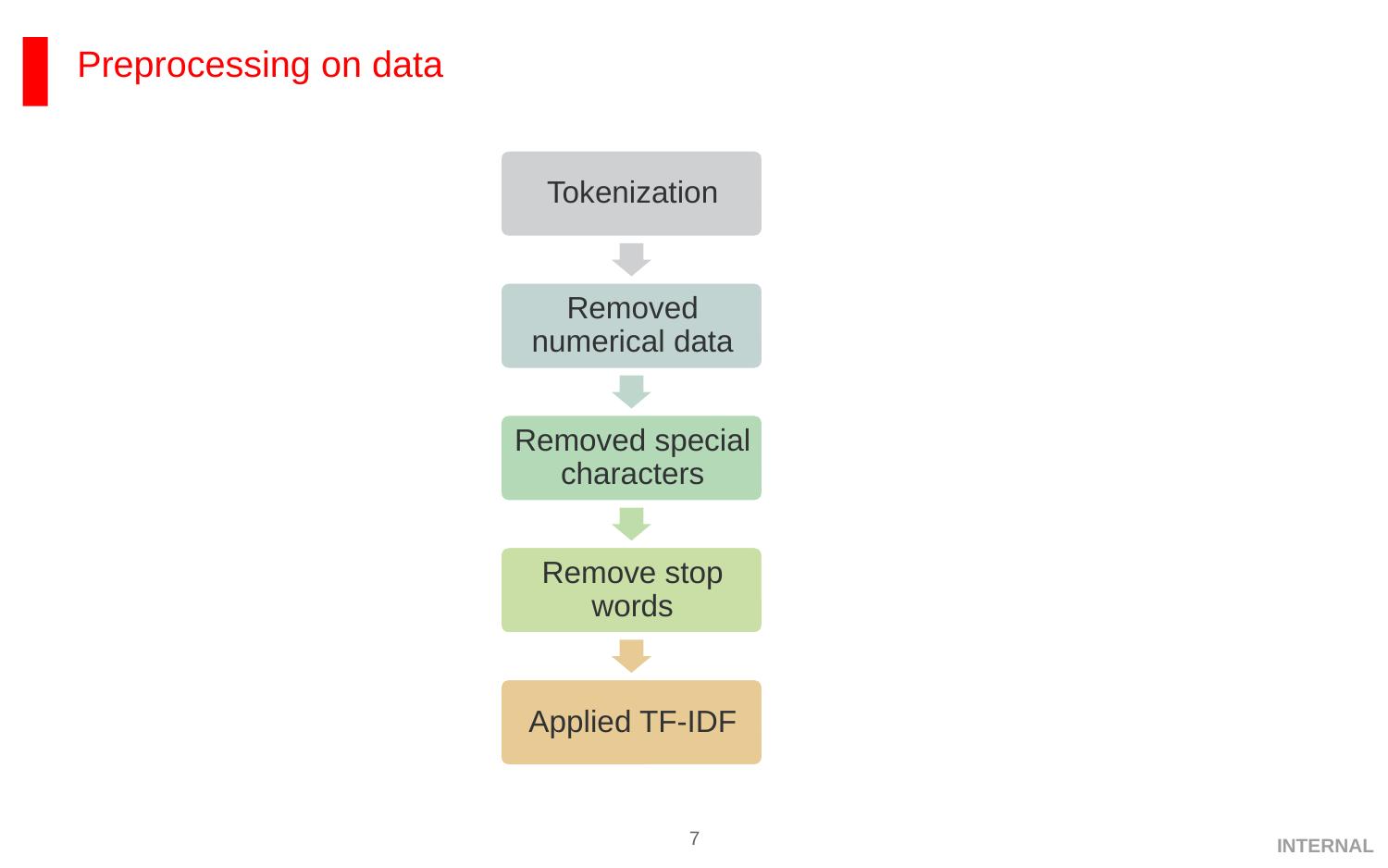

Preprocessing on data

Tokenization

Removed numerical data

Removed special characters

Remove stop words

Applied TF-IDF
INTERNAL